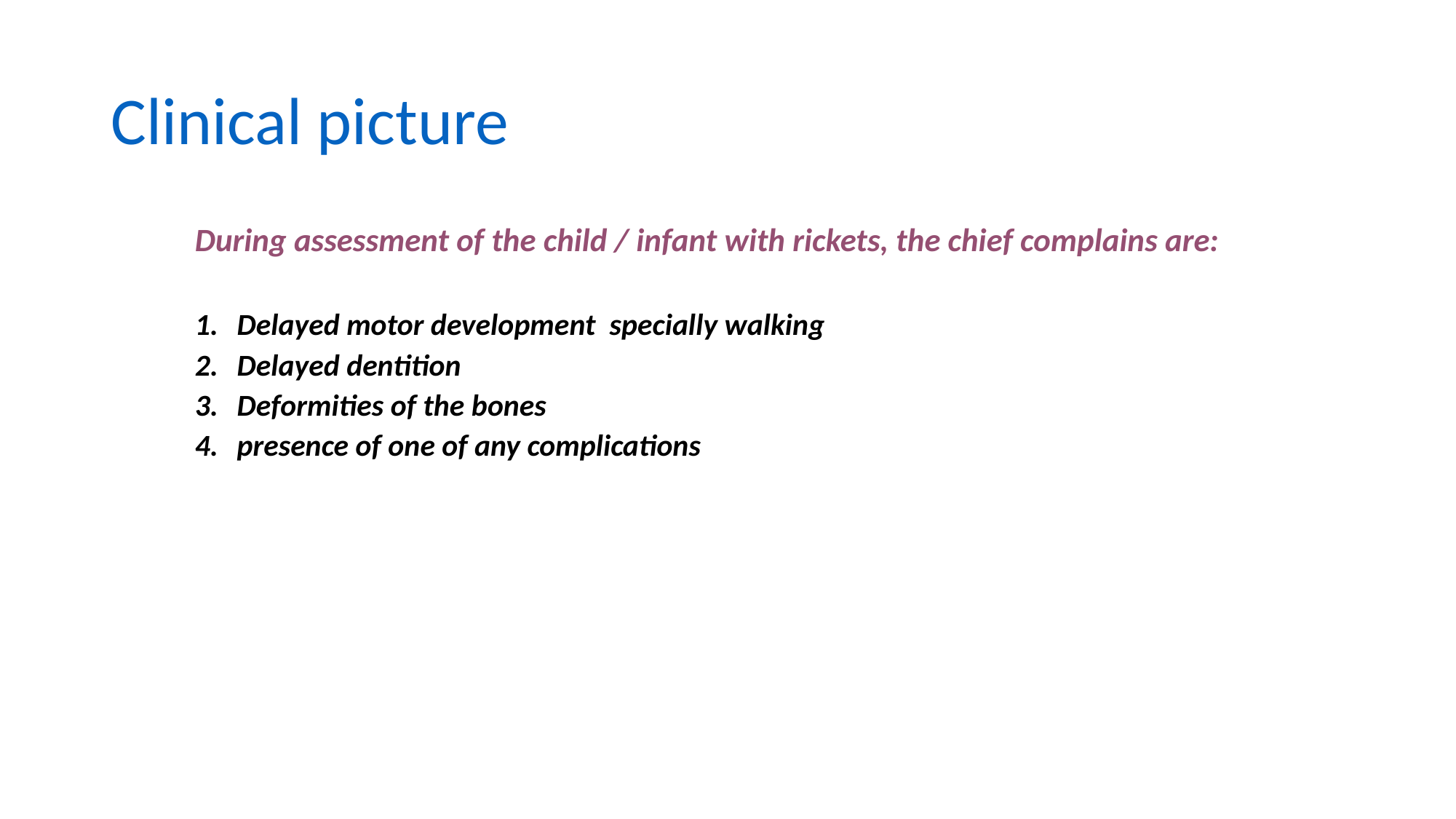

# Clinical picture
During assessment of the child / infant with rickets, the chief complains are:

Delayed motor development  specially walking
Delayed dentition
Deformities of the bones
presence of one of any complications